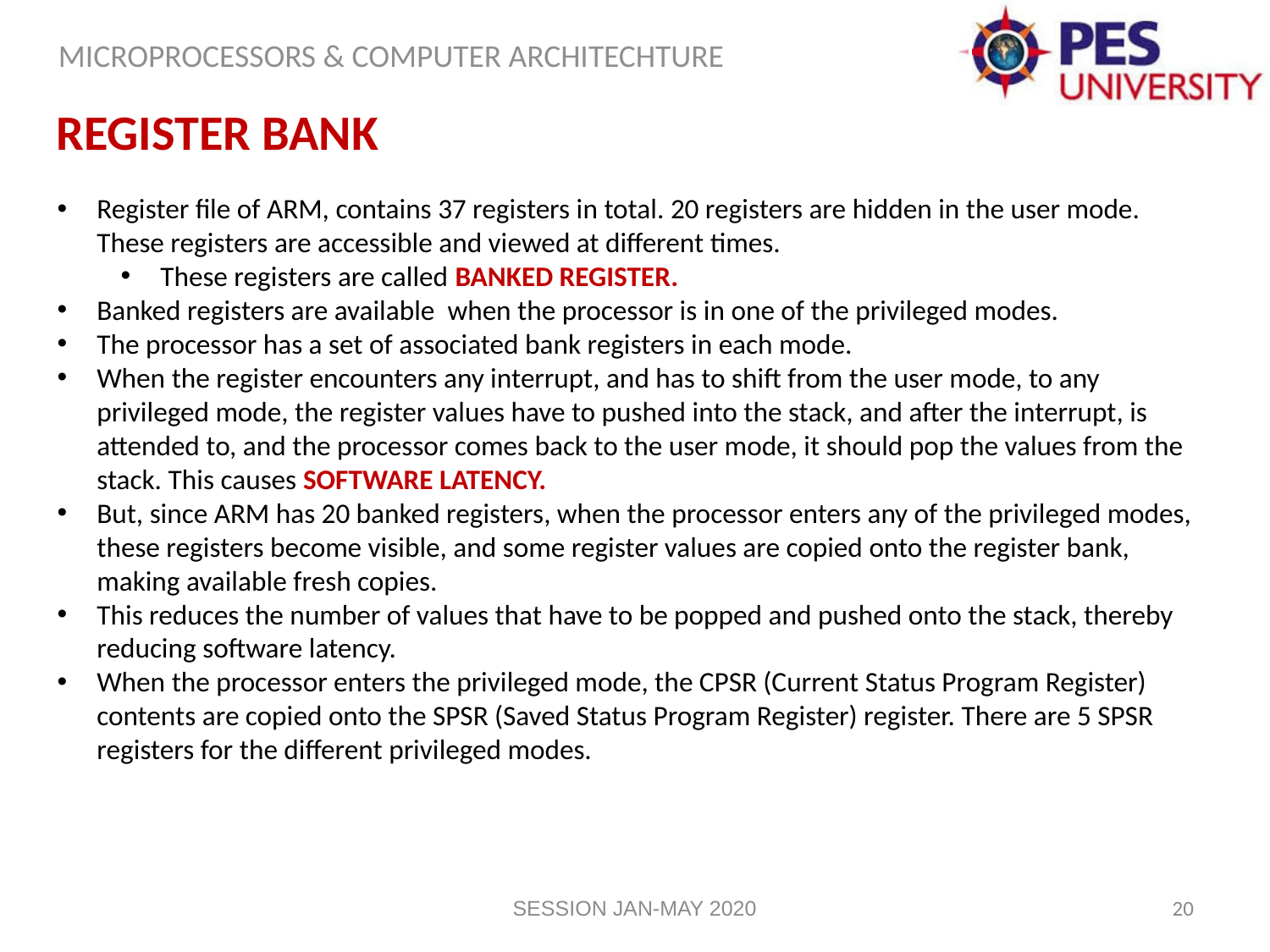

REGISTER BANK
Register file of ARM, contains 37 registers in total. 20 registers are hidden in the user mode. These registers are accessible and viewed at different times.
These registers are called BANKED REGISTER.
Banked registers are available  when the processor is in one of the privileged modes.
The processor has a set of associated bank registers in each mode.
When the register encounters any interrupt, and has to shift from the user mode, to any privileged mode, the register values have to pushed into the stack, and after the interrupt, is attended to, and the processor comes back to the user mode, it should pop the values from the stack. This causes SOFTWARE LATENCY.
But, since ARM has 20 banked registers, when the processor enters any of the privileged modes, these registers become visible, and some register values are copied onto the register bank, making available fresh copies.
This reduces the number of values that have to be popped and pushed onto the stack, thereby reducing software latency.
When the processor enters the privileged mode, the CPSR (Current Status Program Register) contents are copied onto the SPSR (Saved Status Program Register) register. There are 5 SPSR registers for the different privileged modes.

SESSION JAN-MAY 2020
20